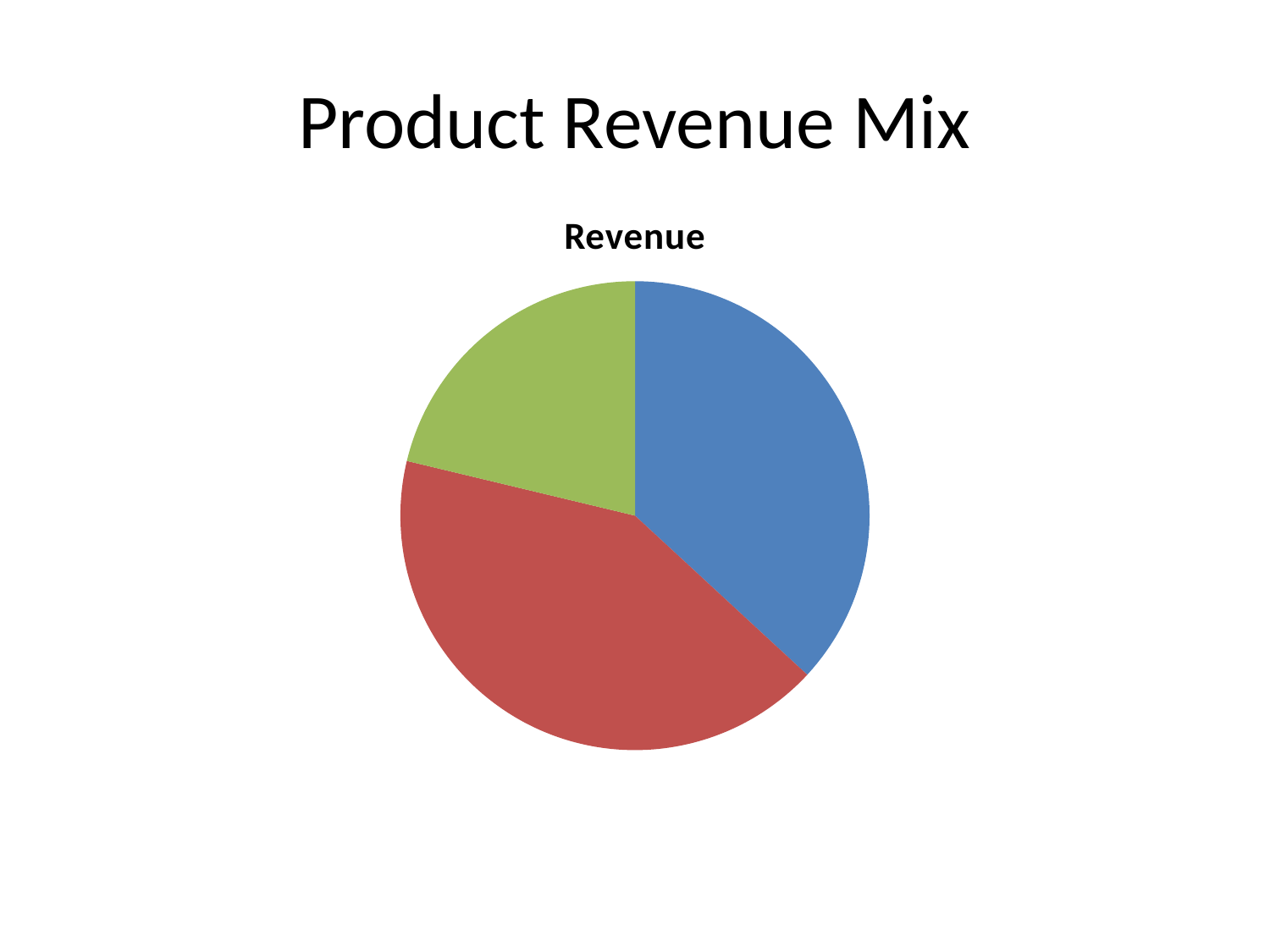

# Product Revenue Mix

### Chart

| Category | Revenue |
|---|---|
| Services | 846519.0 |
| SAAS | 961466.0 |
| Custom solution | 487874.0 |